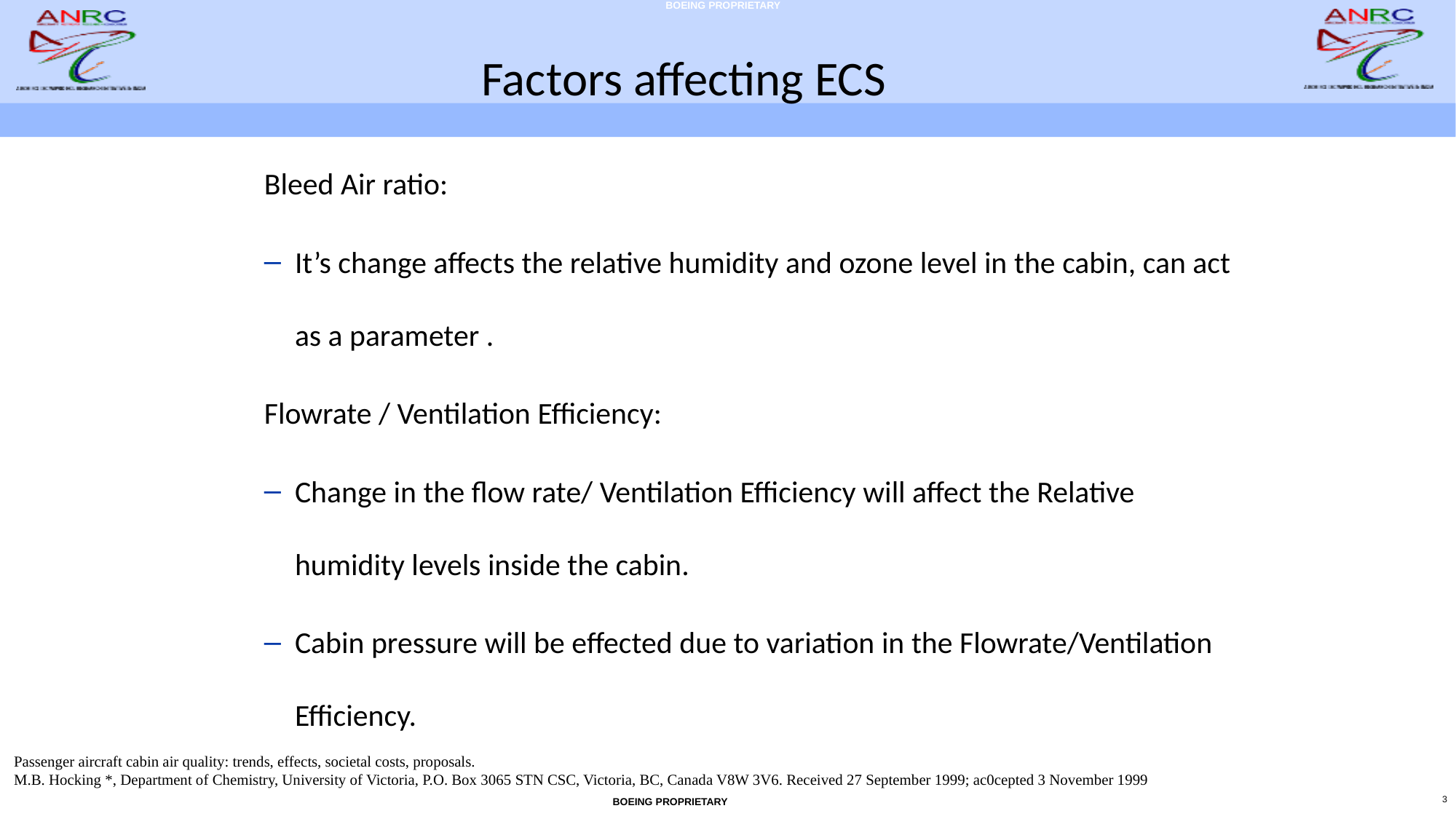

# Factors affecting ECS
Bleed Air ratio:
It’s change affects the relative humidity and ozone level in the cabin, can act as a parameter .
Flowrate / Ventilation Efficiency:
Change in the flow rate/ Ventilation Efficiency will affect the Relative humidity levels inside the cabin.
Cabin pressure will be effected due to variation in the Flowrate/Ventilation Efficiency.

Passenger aircraft cabin air quality: trends, effects, societal costs, proposals.
M.B. Hocking *, Department of Chemistry, University of Victoria, P.O. Box 3065 STN CSC, Victoria, BC, Canada V8W 3V6. Received 27 September 1999; ac0cepted 3 November 1999